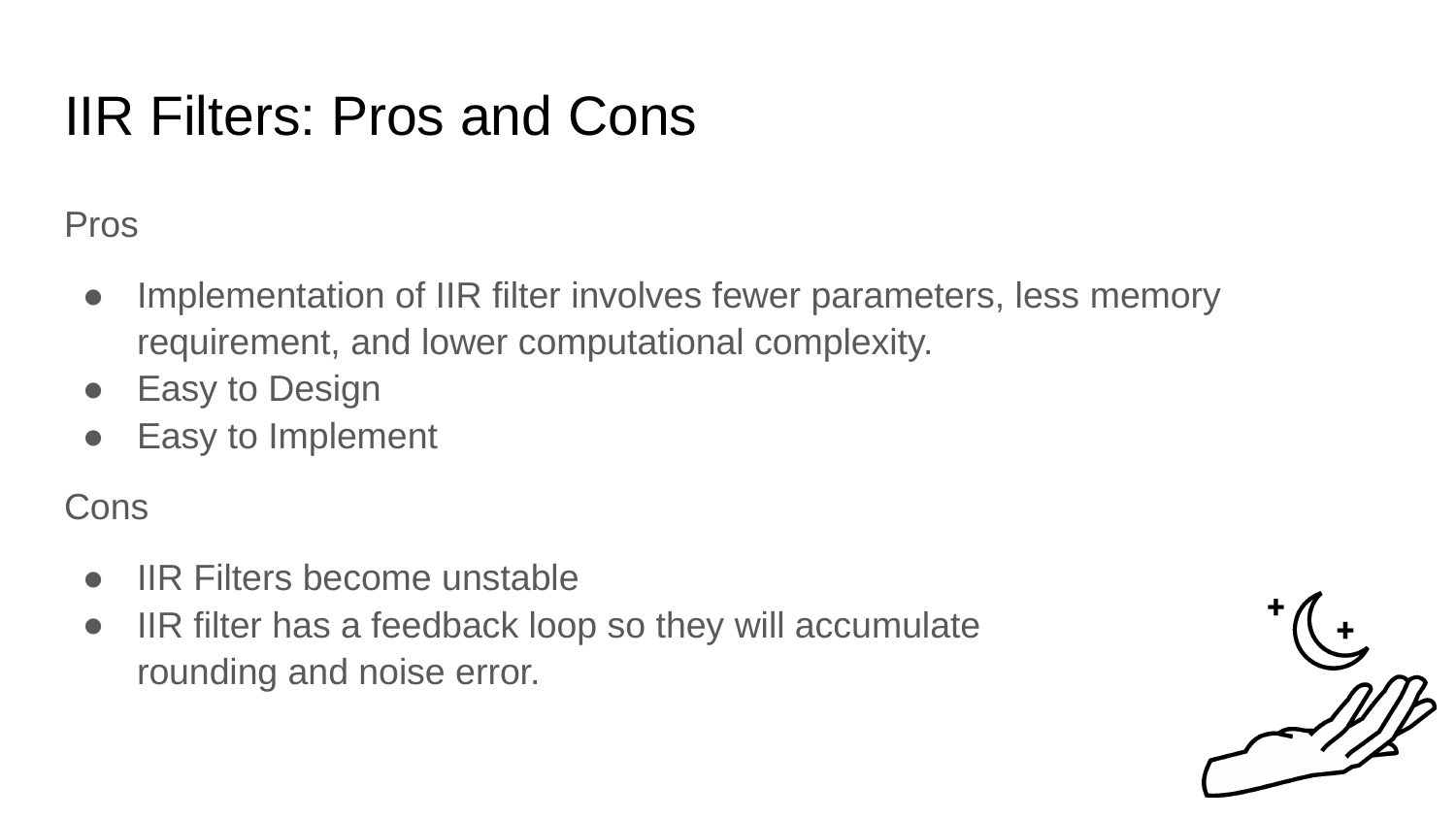

# IIR Filters: Pros and Cons
Pros
Implementation of IIR filter involves fewer parameters, less memory requirement, and lower computational complexity.
Easy to Design
Easy to Implement
Cons
IIR Filters become unstable
IIR filter has a feedback loop so they will accumulate
rounding and noise error.